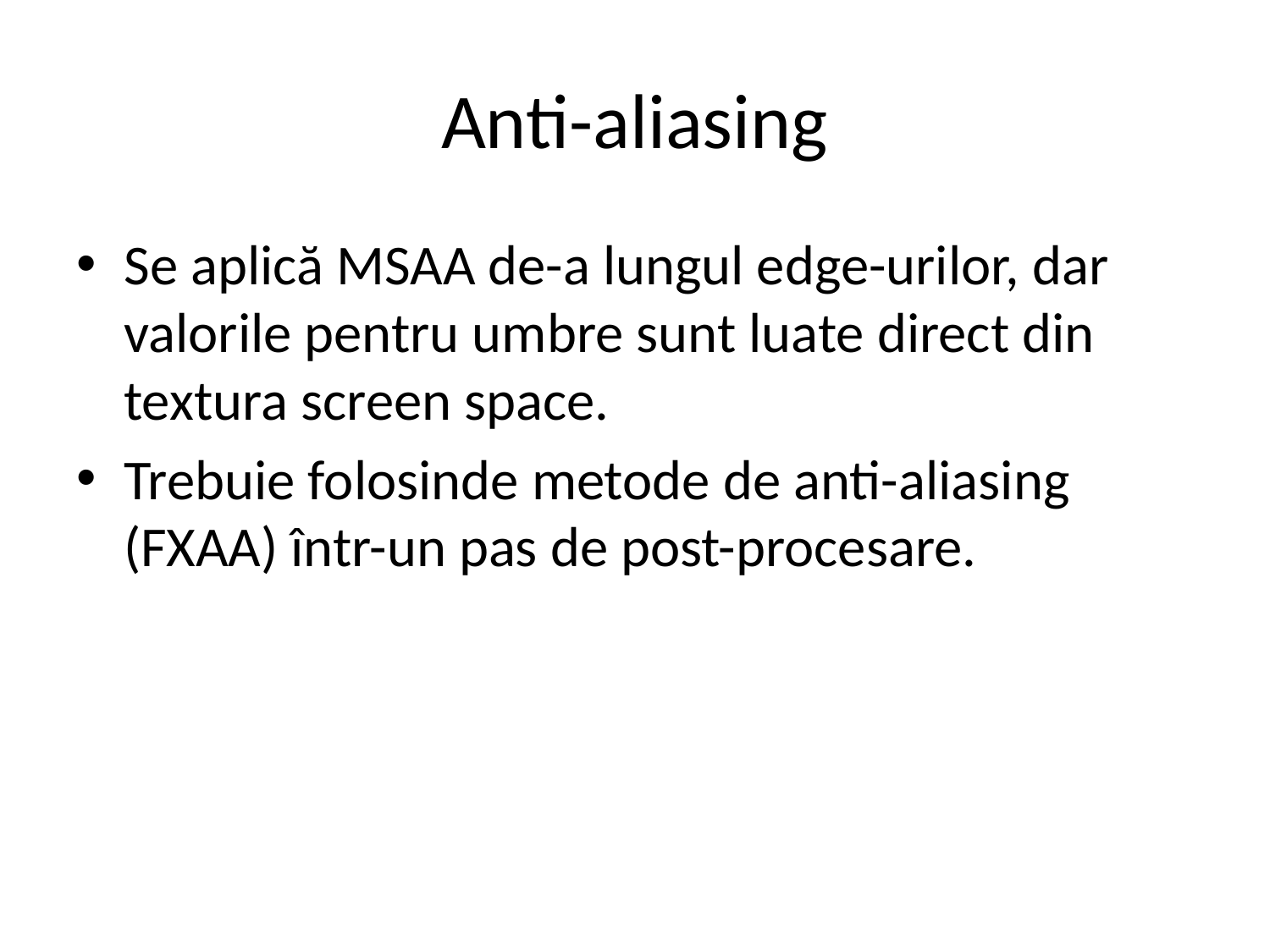

# Anti-aliasing
Se aplică MSAA de-a lungul edge-urilor, dar valorile pentru umbre sunt luate direct din textura screen space.
Trebuie folosinde metode de anti-aliasing (FXAA) într-un pas de post-procesare.